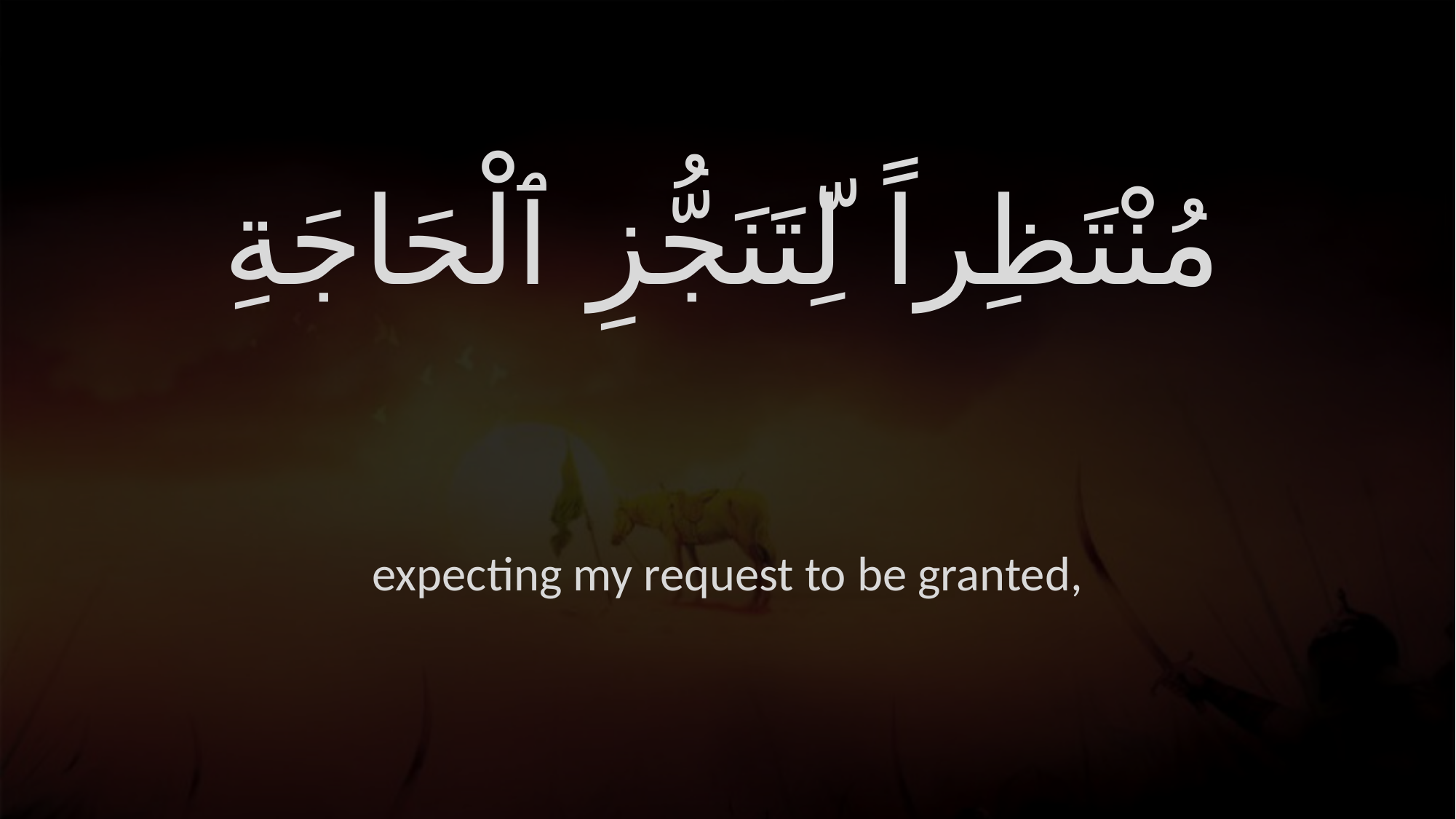

# مُنْتَظِراً لِّتَنَجُّزِ ٱلْحَاجَةِ
expecting my request to be granted,